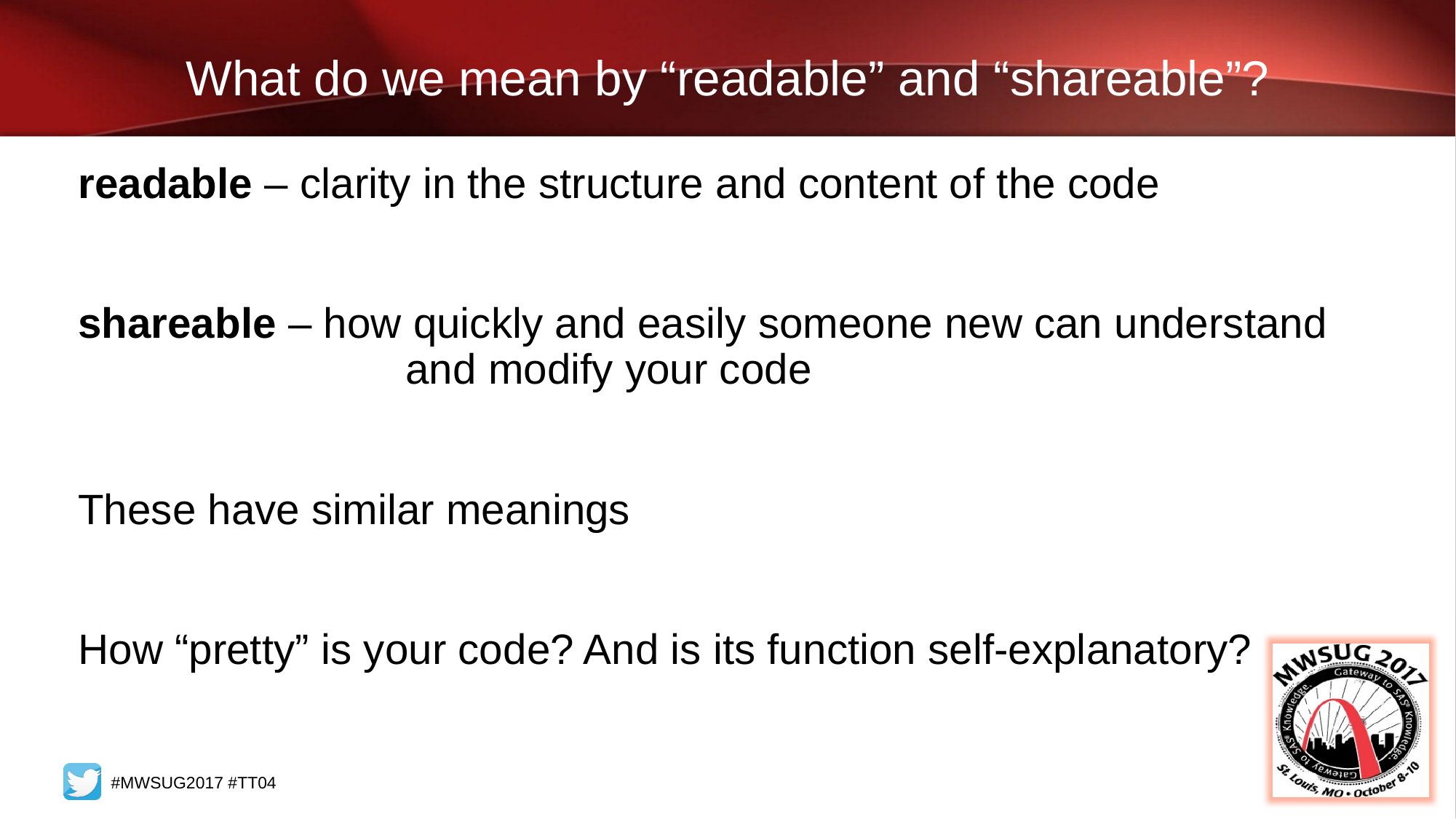

# What do we mean by “readable” and “shareable”?
readable – clarity in the structure and content of the code

shareable – how quickly and easily someone new can understand 			and modify your code

These have similar meanings

How “pretty” is your code? And is its function self-explanatory?

#MWSUG2017 #TT04